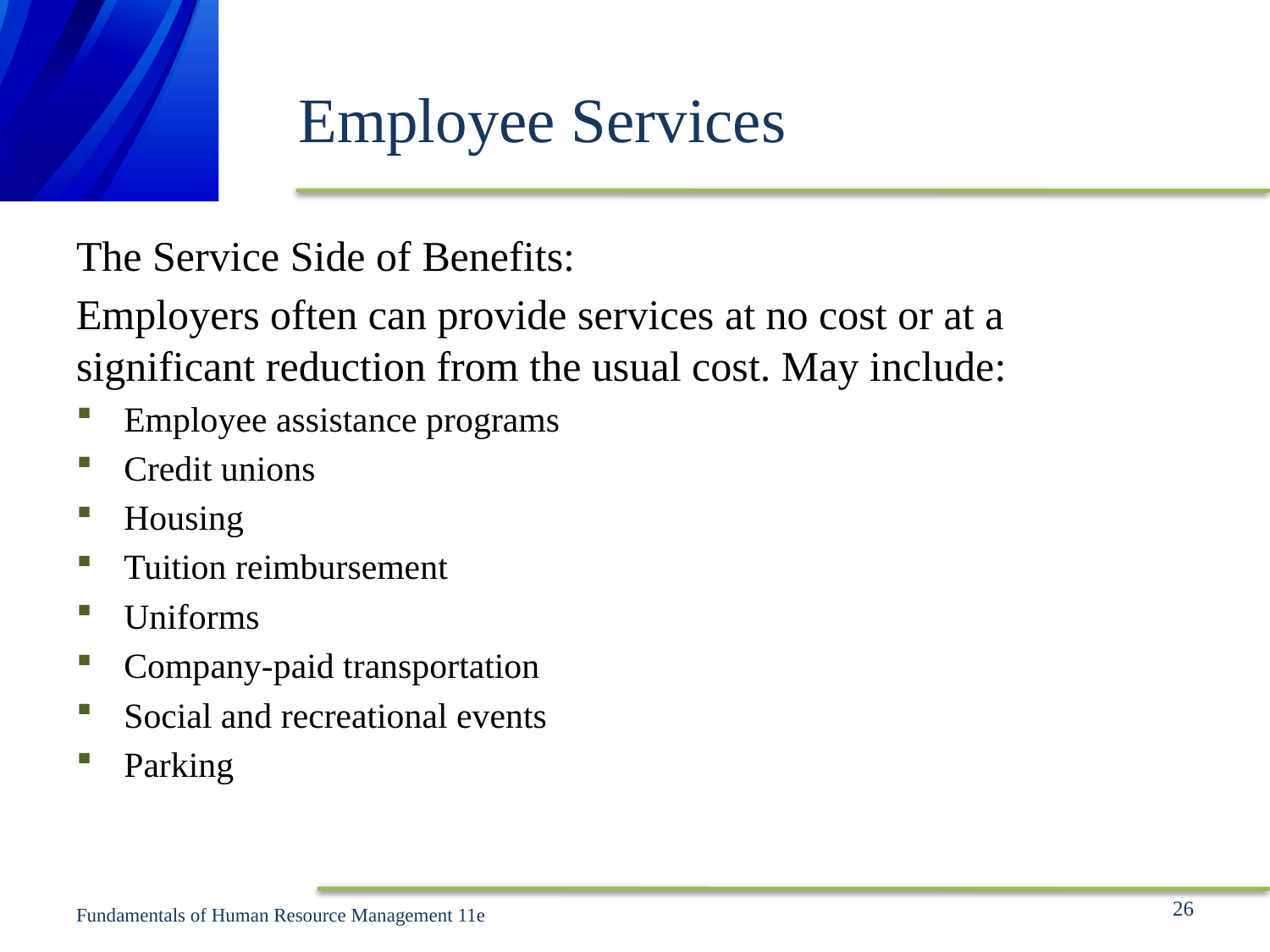

# Employee Services
The Service Side of Benefits:
Employers often can provide services at no cost or at a significant reduction from the usual cost. May include:
Employee assistance programs
Credit unions
Housing
Tuition reimbursement
Uniforms
Company-paid transportation
Social and recreational events
Parking

26
Fundamentals of Human Resource Management 11e